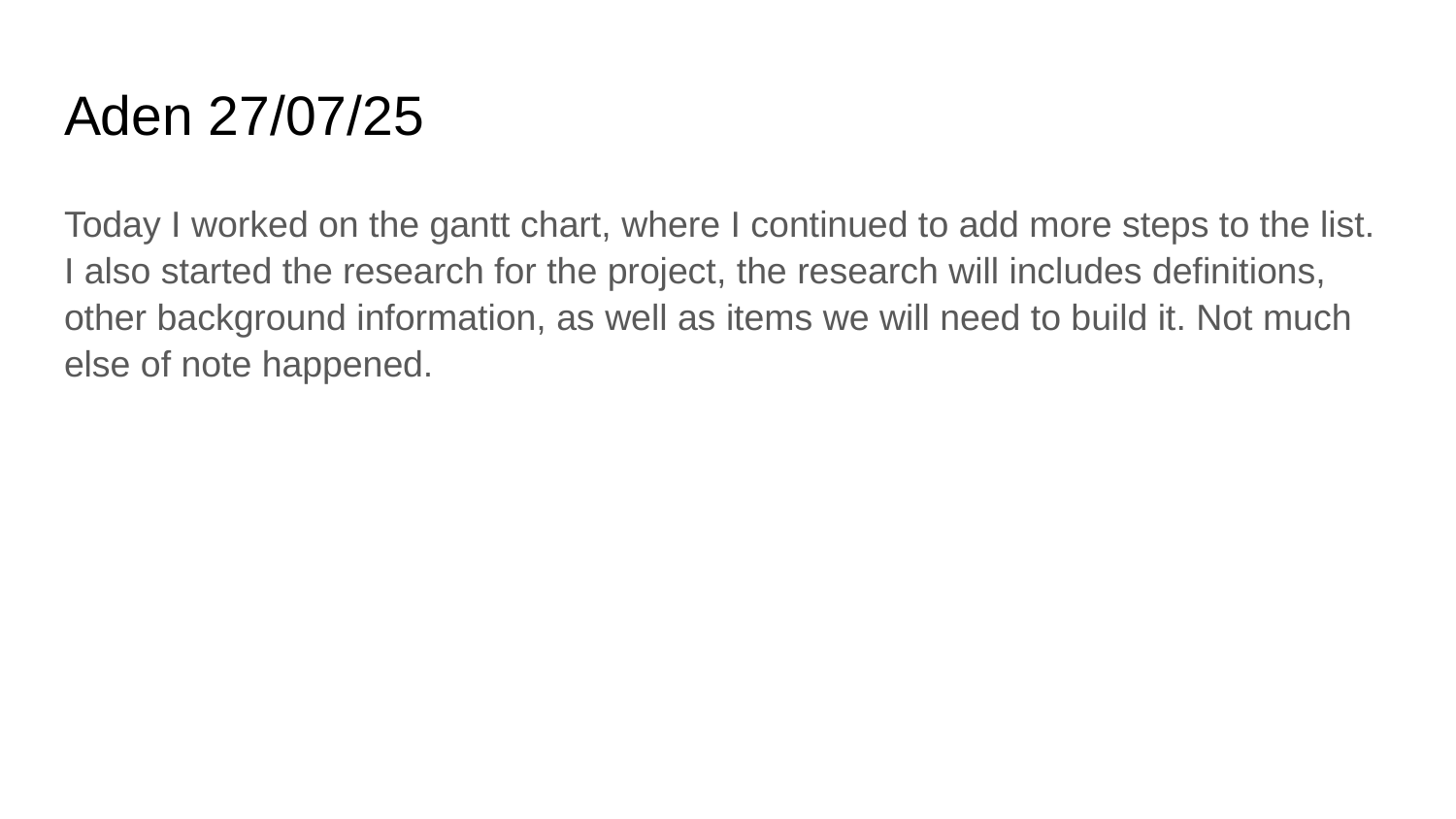

# Aden 27/07/25
Today I worked on the gantt chart, where I continued to add more steps to the list. I also started the research for the project, the research will includes definitions, other background information, as well as items we will need to build it. Not much else of note happened.